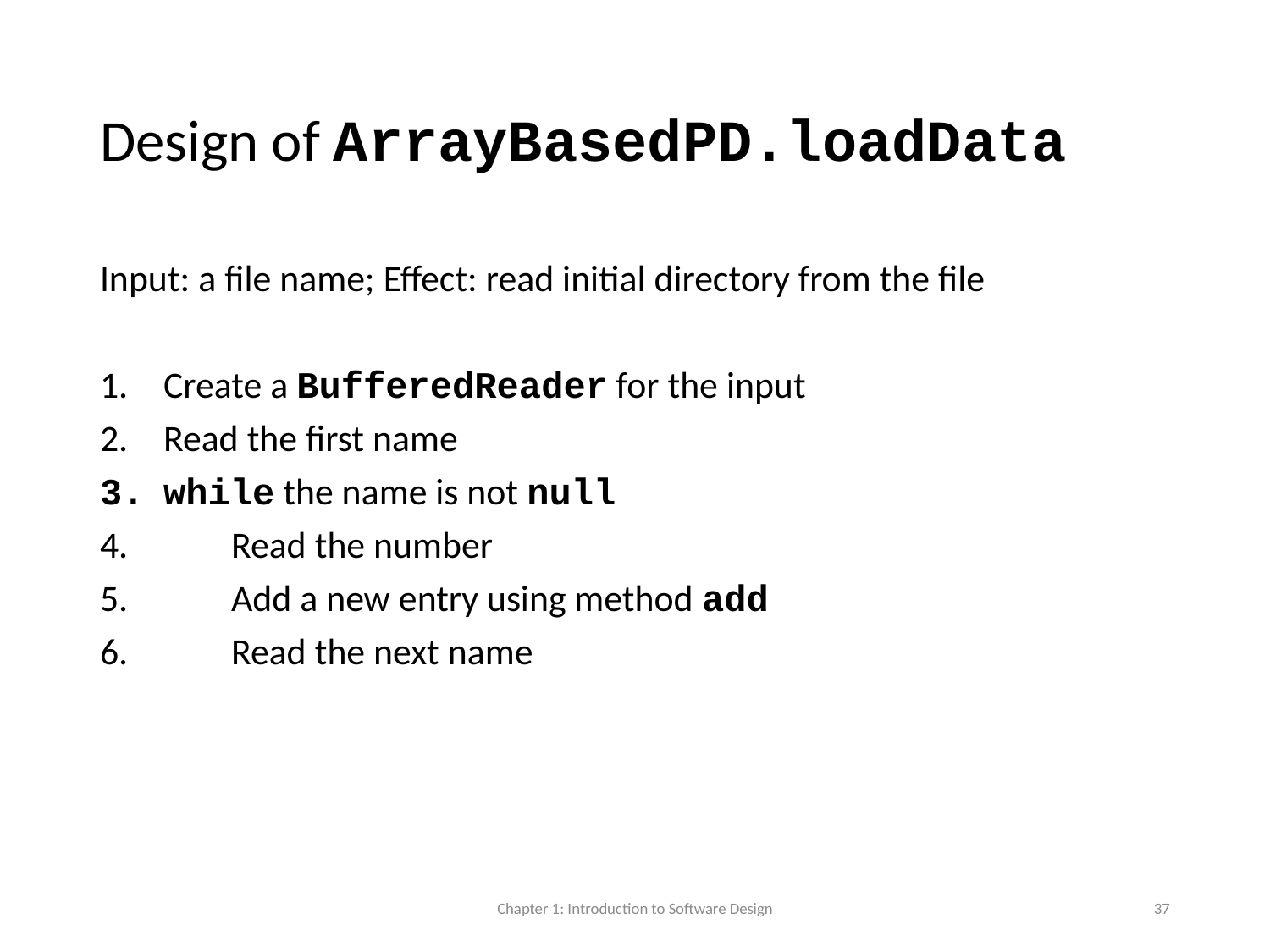

# Design of ArrayBasedPD.loadData
Input: a file name; Effect: read initial directory from the file

Create a BufferedReader for the input
Read the first name
while the name is not null
        Read the number
        Add a new entry using method add
        Read the next name
Chapter 1: Introduction to Software Design
37